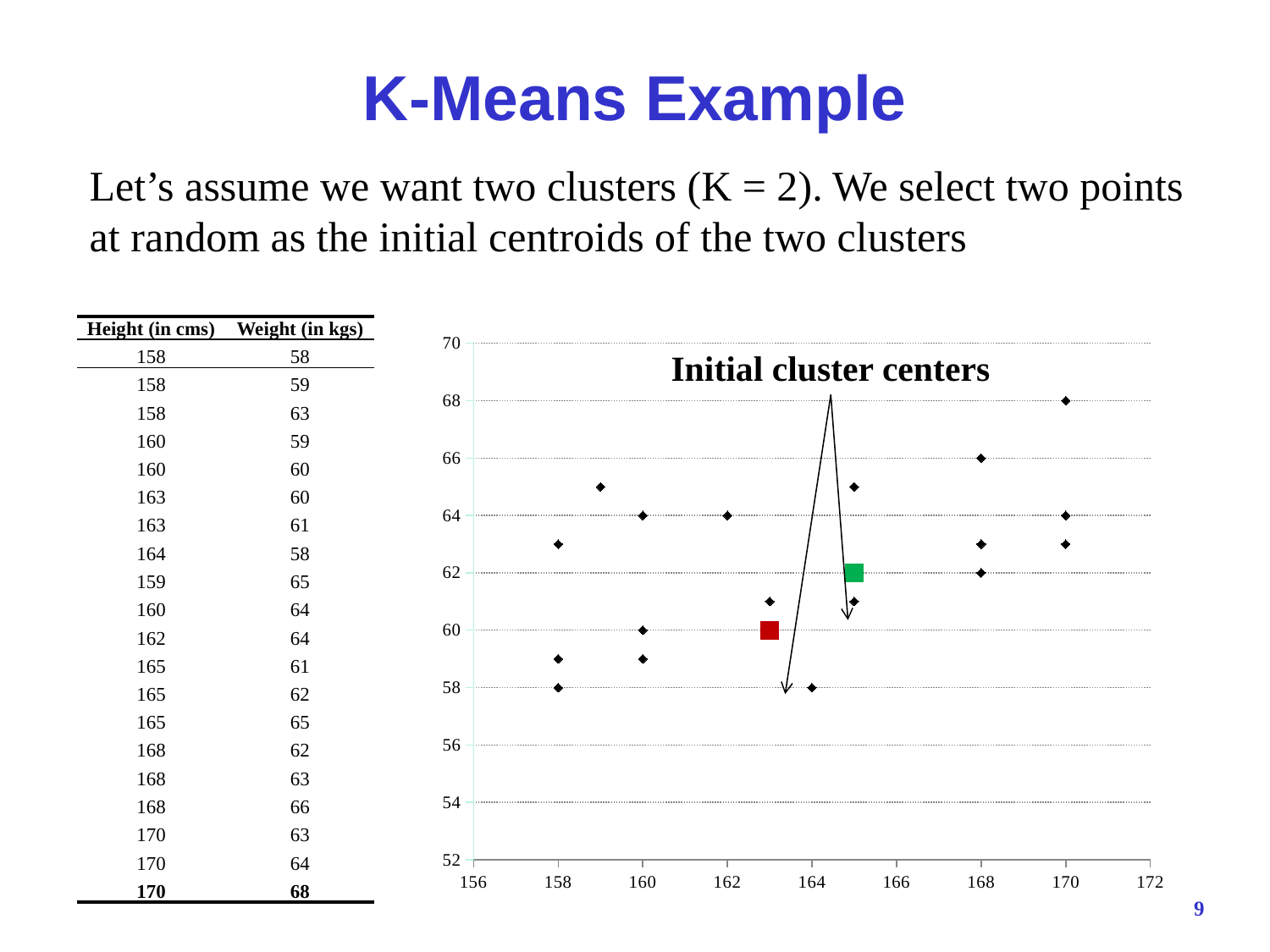

# K-Means Example
Let’s assume we want two clusters (K = 2). We select two points at random as the initial centroids of the two clusters

### Chart

| Category |  |
|---|---|
| Height (in cms) | Weight (in kgs) |
| --- | --- |
| 158 | 58 |
| 158 | 59 |
| 158 | 63 |
| 160 | 59 |
| 160 | 60 |
| 163 | 60 |
| 163 | 61 |
| 164 | 58 |
| 159 | 65 |
| 160 | 64 |
| 162 | 64 |
| 165 | 61 |
| 165 | 62 |
| 165 | 65 |
| 168 | 62 |
| 168 | 63 |
| 168 | 66 |
| 170 | 63 |
| 170 | 64 |
| 170 | 68 |
Initial cluster centers
9